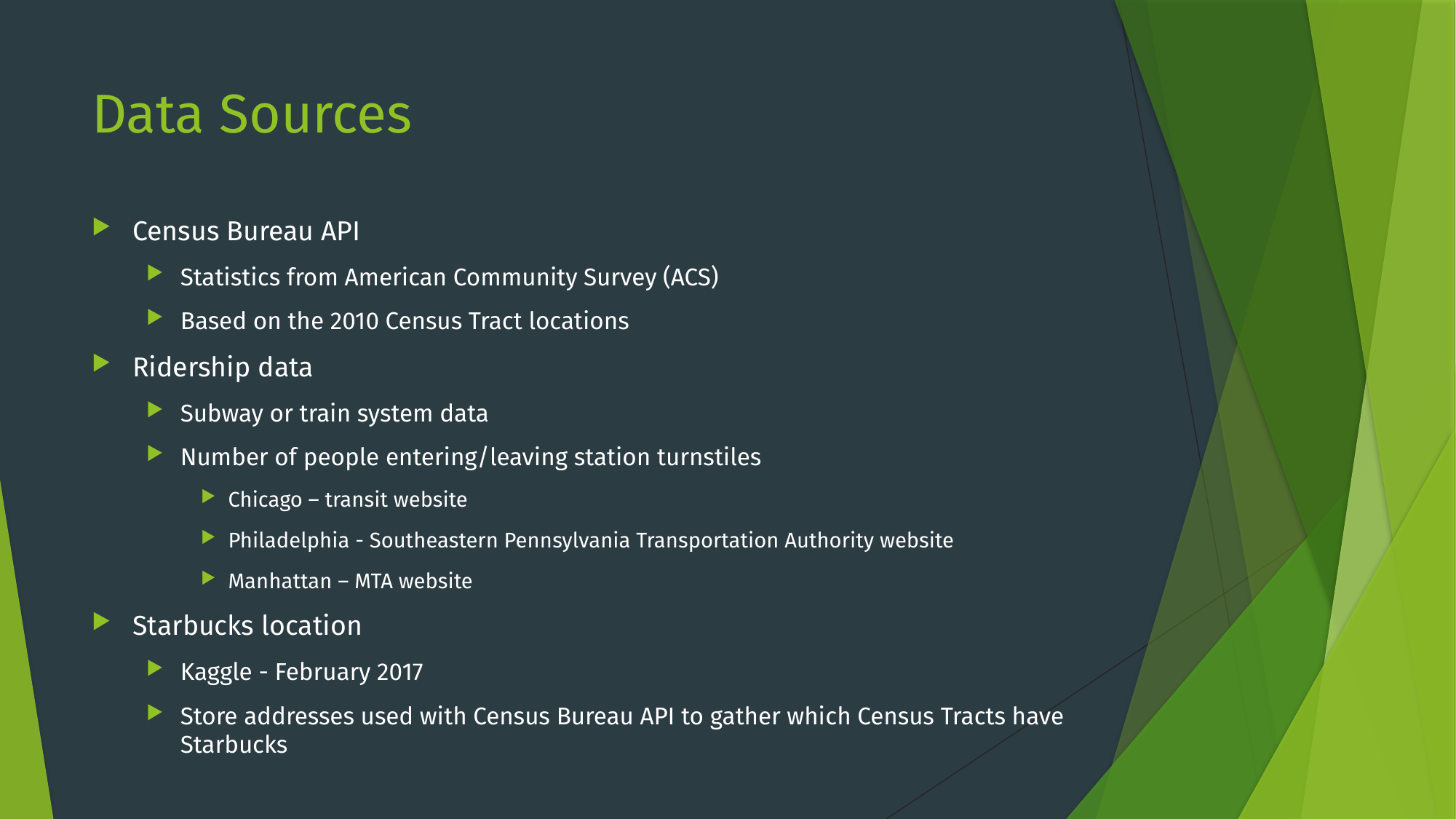

# Data Sources
Census Bureau API
Statistics from American Community Survey (ACS)
Based on the 2010 Census Tract locations
Ridership data
Subway or train system data
Number of people entering/leaving station turnstiles
Chicago – transit website
Philadelphia - Southeastern Pennsylvania Transportation Authority website
Manhattan – MTA website
Starbucks location
Kaggle - February 2017
Store addresses used with Census Bureau API to gather which Census Tracts have Starbucks